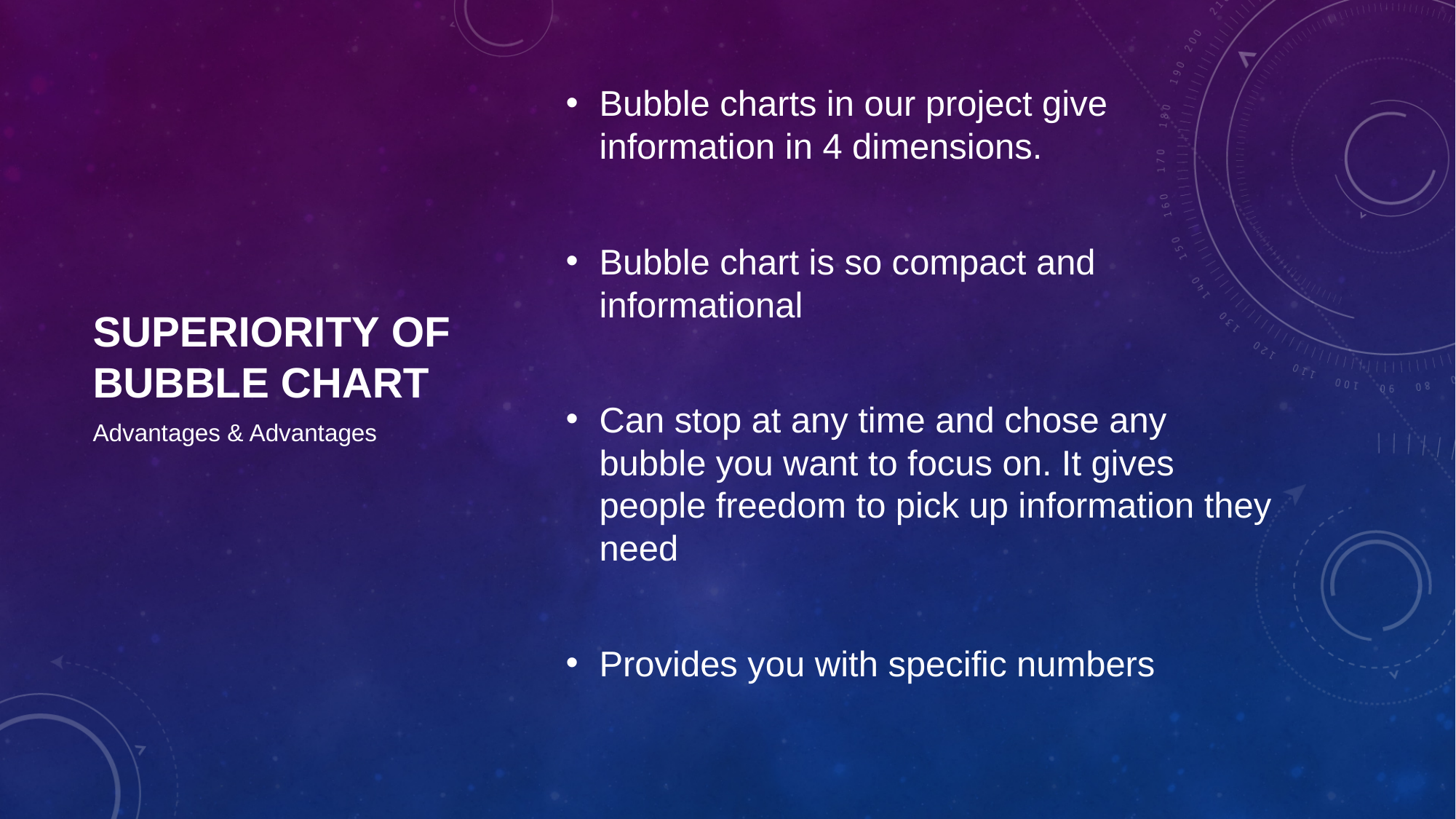

Bubble charts in our project give information in 4 dimensions.

Bubble chart is so compact and informational

Can stop at any time and chose any bubble you want to focus on. It gives people freedom to pick up information they need

Provides you with specific numbers
# Superiority of bubble chart
Advantages & Advantages